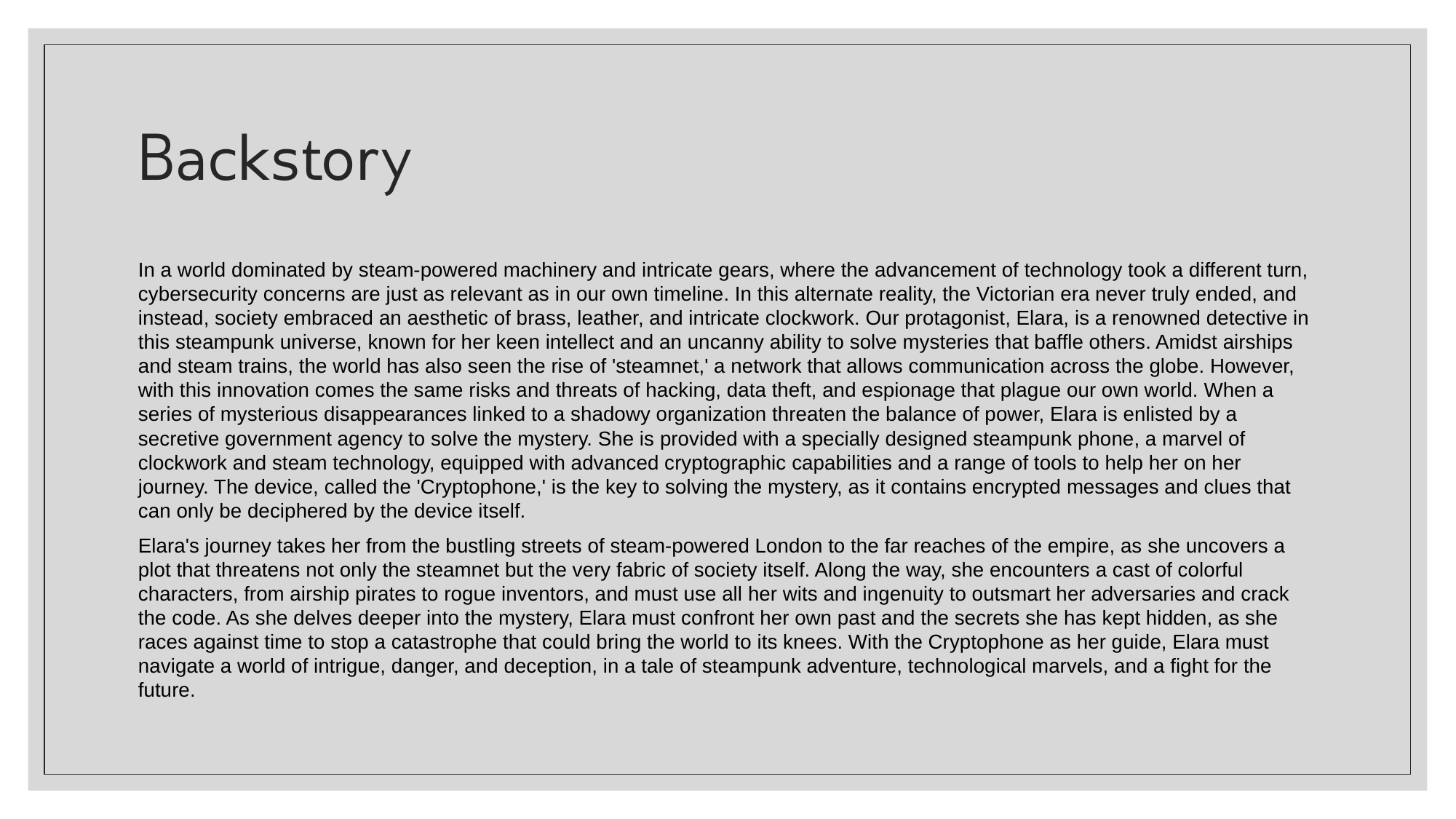

# Backstory
In a world dominated by steam-powered machinery and intricate gears, where the advancement of technology took a different turn, cybersecurity concerns are just as relevant as in our own timeline. In this alternate reality, the Victorian era never truly ended, and instead, society embraced an aesthetic of brass, leather, and intricate clockwork. Our protagonist, Elara, is a renowned detective in this steampunk universe, known for her keen intellect and an uncanny ability to solve mysteries that baffle others. Amidst airships and steam trains, the world has also seen the rise of 'steamnet,' a network that allows communication across the globe. However, with this innovation comes the same risks and threats of hacking, data theft, and espionage that plague our own world. When a series of mysterious disappearances linked to a shadowy organization threaten the balance of power, Elara is enlisted by a secretive government agency to solve the mystery. She is provided with a specially designed steampunk phone, a marvel of clockwork and steam technology, equipped with advanced cryptographic capabilities and a range of tools to help her on her journey. The device, called the 'Cryptophone,' is the key to solving the mystery, as it contains encrypted messages and clues that can only be deciphered by the device itself.
Elara's journey takes her from the bustling streets of steam-powered London to the far reaches of the empire, as she uncovers a plot that threatens not only the steamnet but the very fabric of society itself. Along the way, she encounters a cast of colorful characters, from airship pirates to rogue inventors, and must use all her wits and ingenuity to outsmart her adversaries and crack the code. As she delves deeper into the mystery, Elara must confront her own past and the secrets she has kept hidden, as she races against time to stop a catastrophe that could bring the world to its knees. With the Cryptophone as her guide, Elara must navigate a world of intrigue, danger, and deception, in a tale of steampunk adventure, technological marvels, and a fight for the future.